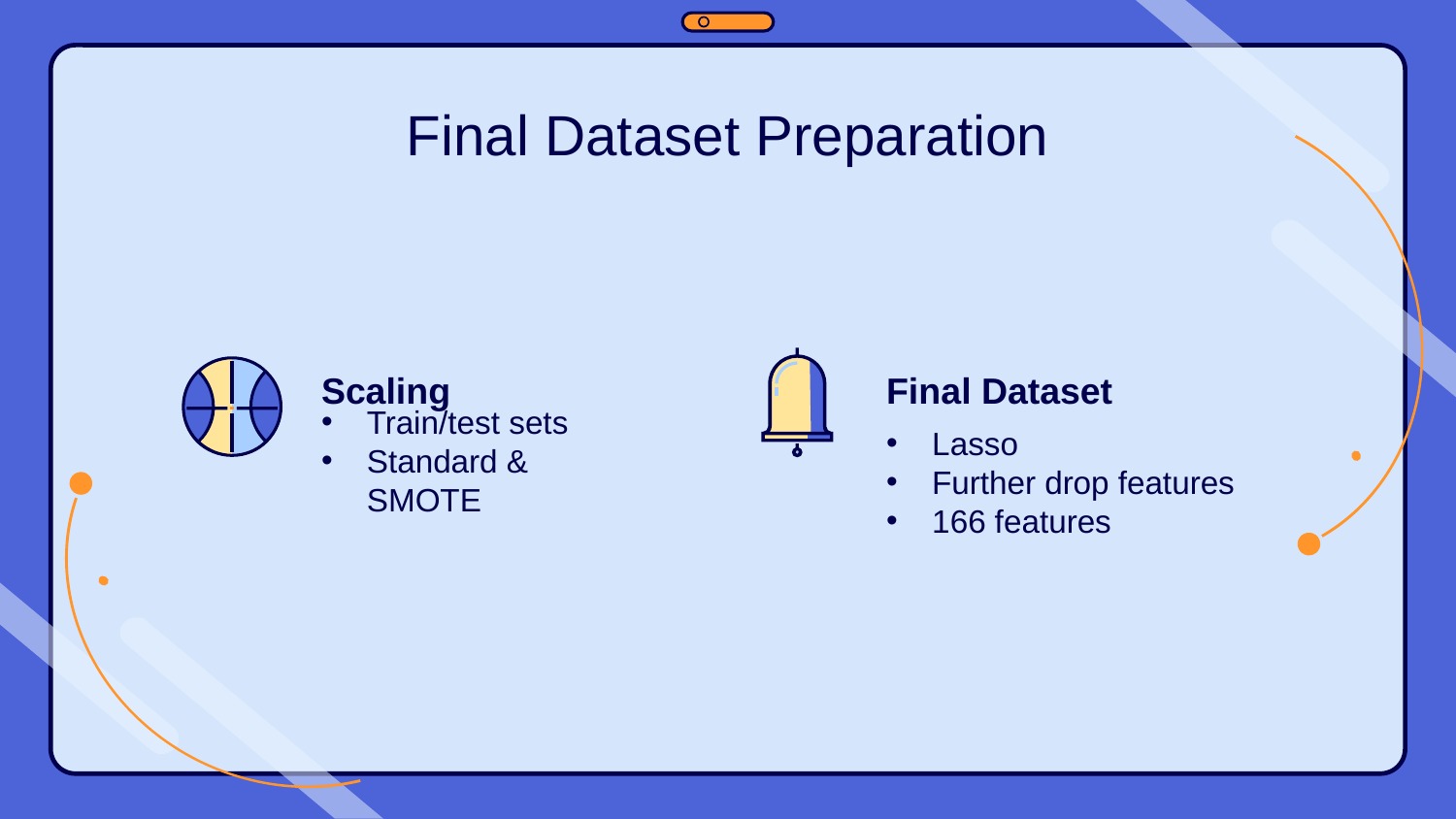

# Final Dataset Preparation

Scaling
Final Dataset
Lasso
Further drop features
166 features
Train/test sets
Standard & SMOTE